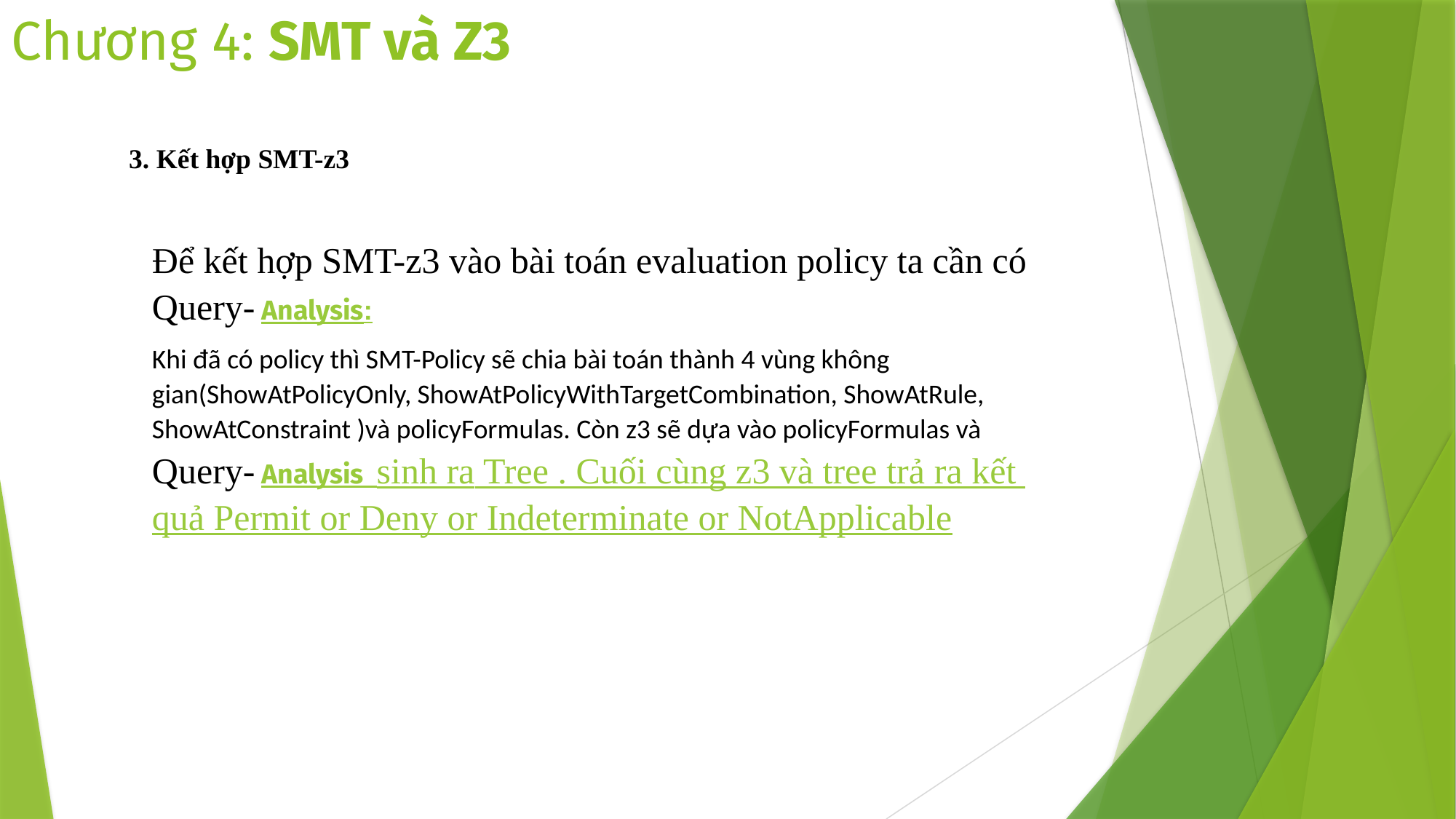

# Chương 4: SMT và Z3
3. Kết hợp SMT-z3
Để kết hợp SMT-z3 vào bài toán evaluation policy ta cần có Query- Analysis:
Khi đã có policy thì SMT-Policy sẽ chia bài toán thành 4 vùng không gian(ShowAtPolicyOnly, ShowAtPolicyWithTargetCombination, ShowAtRule, ShowAtConstraint )và policyFormulas. Còn z3 sẽ dựa vào policyFormulas và Query- Analysis  sinh ra Tree . Cuối cùng z3 và tree trả ra kết quả Permit or Deny or Indeterminate or NotApplicable